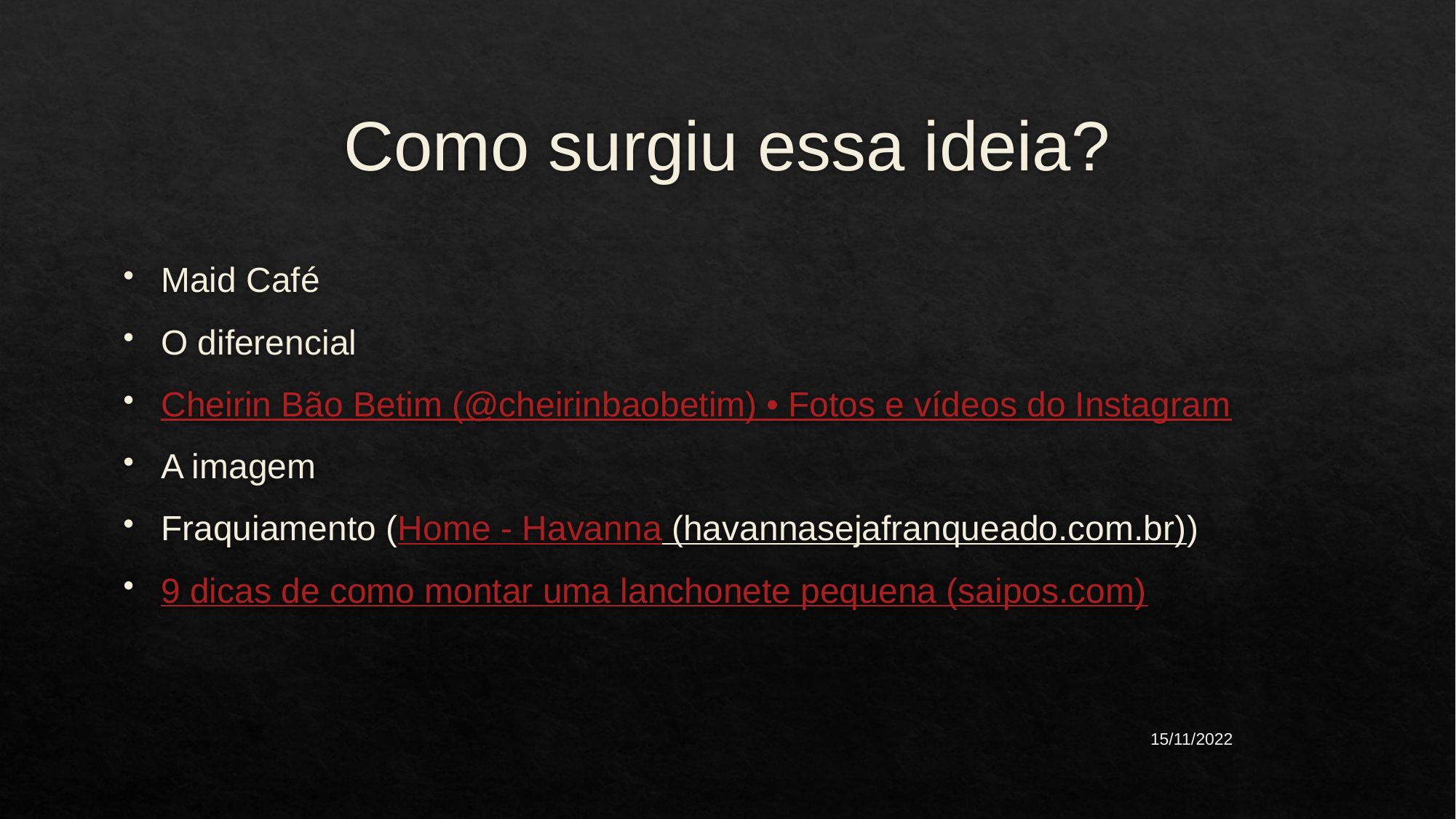

# Como surgiu essa ideia?
Maid Café
O diferencial
Cheirin Bão Betim (@cheirinbaobetim) • Fotos e vídeos do Instagram
A imagem
Fraquiamento (Home - Havanna (havannasejafranqueado.com.br))
9 dicas de como montar uma lanchonete pequena (saipos.com)
15/11/2022